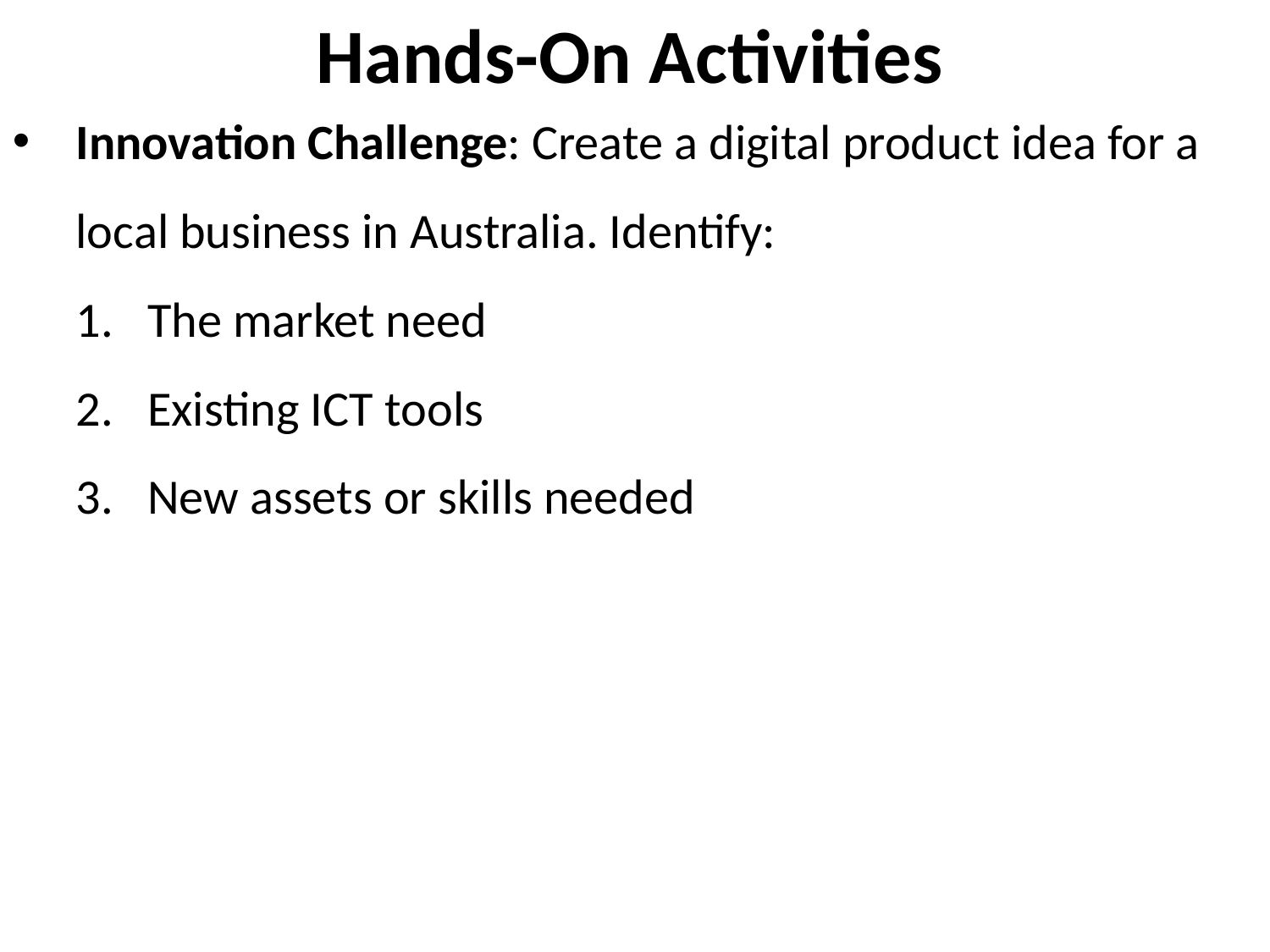

# Hands-On Activities
Innovation Challenge: Create a digital product idea for a local business in Australia. Identify:
The market need
Existing ICT tools
New assets or skills needed